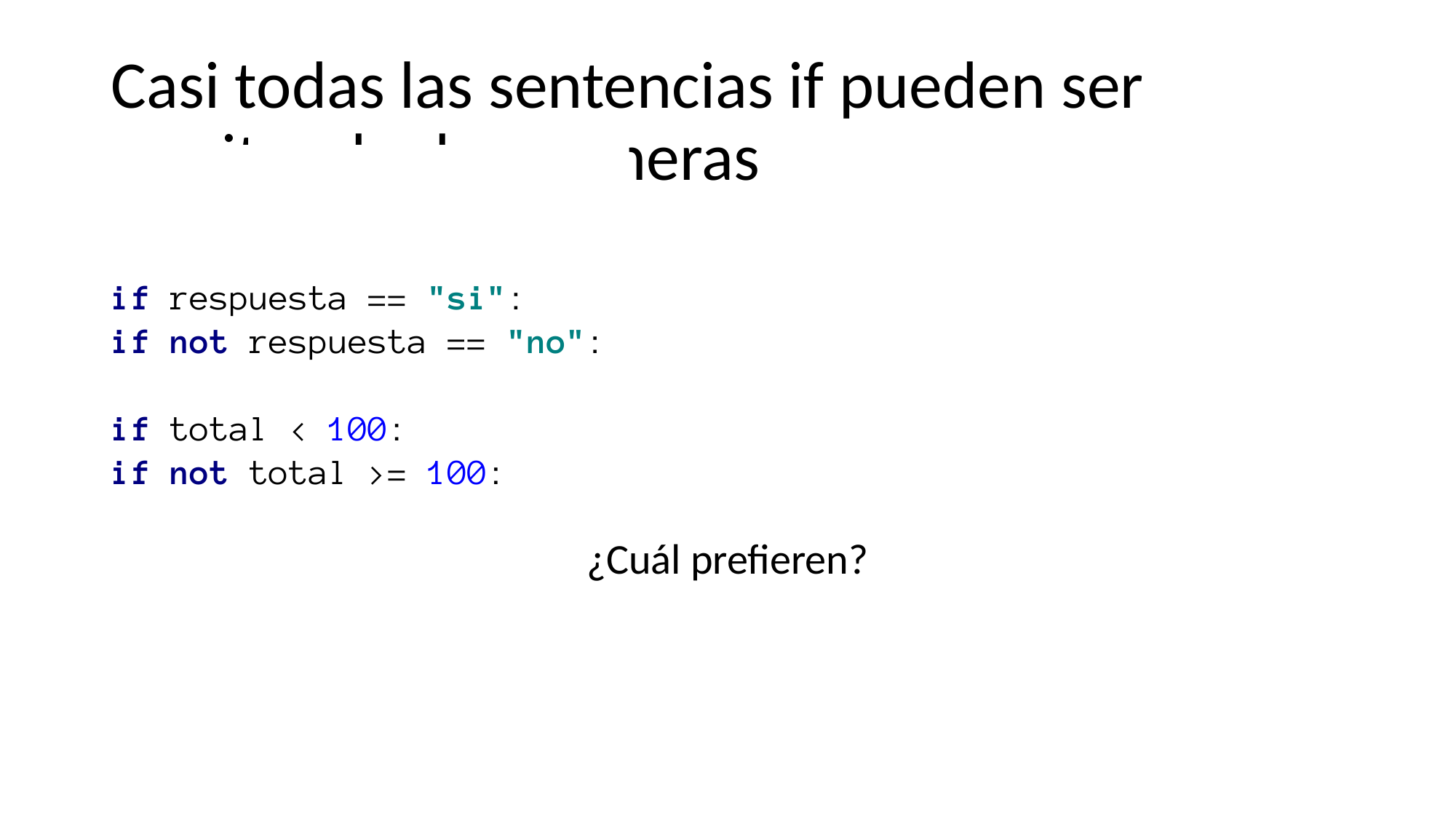

# Casi todas las sentencias if pueden ser escritas de dos maneras
if respuesta == "si":
if not respuesta == "no":
if total < 100:
if not total >= 100:
¿Cuál prefieren?